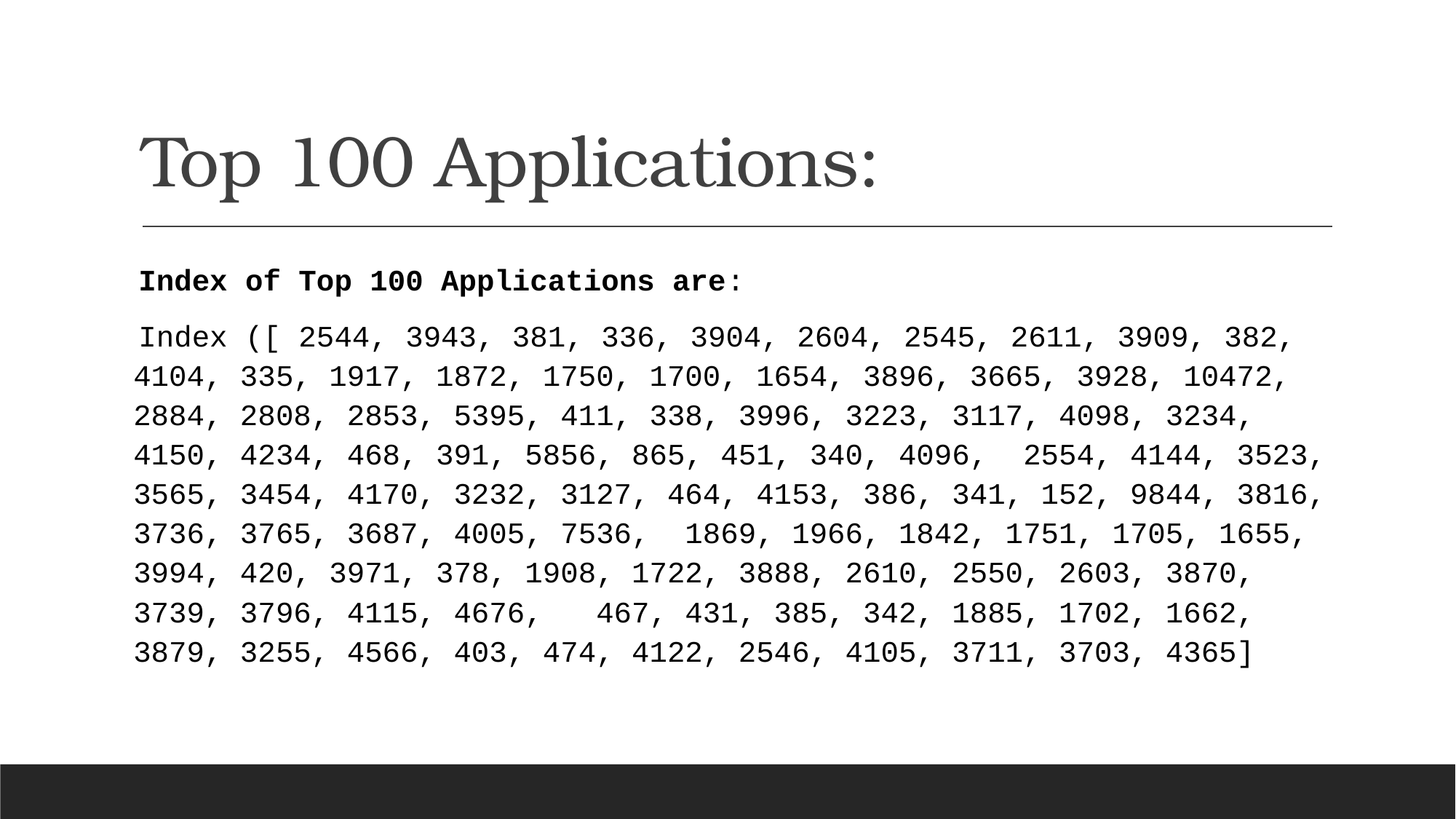

# Top 100 Applications:
Index of Top 100 Applications are:
Index ([ 2544, 3943, 381, 336, 3904, 2604, 2545, 2611, 3909, 382, 4104, 335, 1917, 1872, 1750, 1700, 1654, 3896, 3665, 3928, 10472, 2884, 2808, 2853, 5395, 411, 338, 3996, 3223, 3117, 4098, 3234, 4150, 4234, 468, 391, 5856, 865, 451, 340, 4096,  2554, 4144, 3523, 3565, 3454, 4170, 3232, 3127, 464, 4153, 386, 341, 152, 9844, 3816, 3736, 3765, 3687, 4005, 7536,  1869, 1966, 1842, 1751, 1705, 1655, 3994, 420, 3971, 378, 1908, 1722, 3888, 2610, 2550, 2603, 3870, 3739, 3796, 4115, 4676,   467, 431, 385, 342, 1885, 1702, 1662, 3879, 3255, 4566, 403, 474, 4122, 2546, 4105, 3711, 3703, 4365]